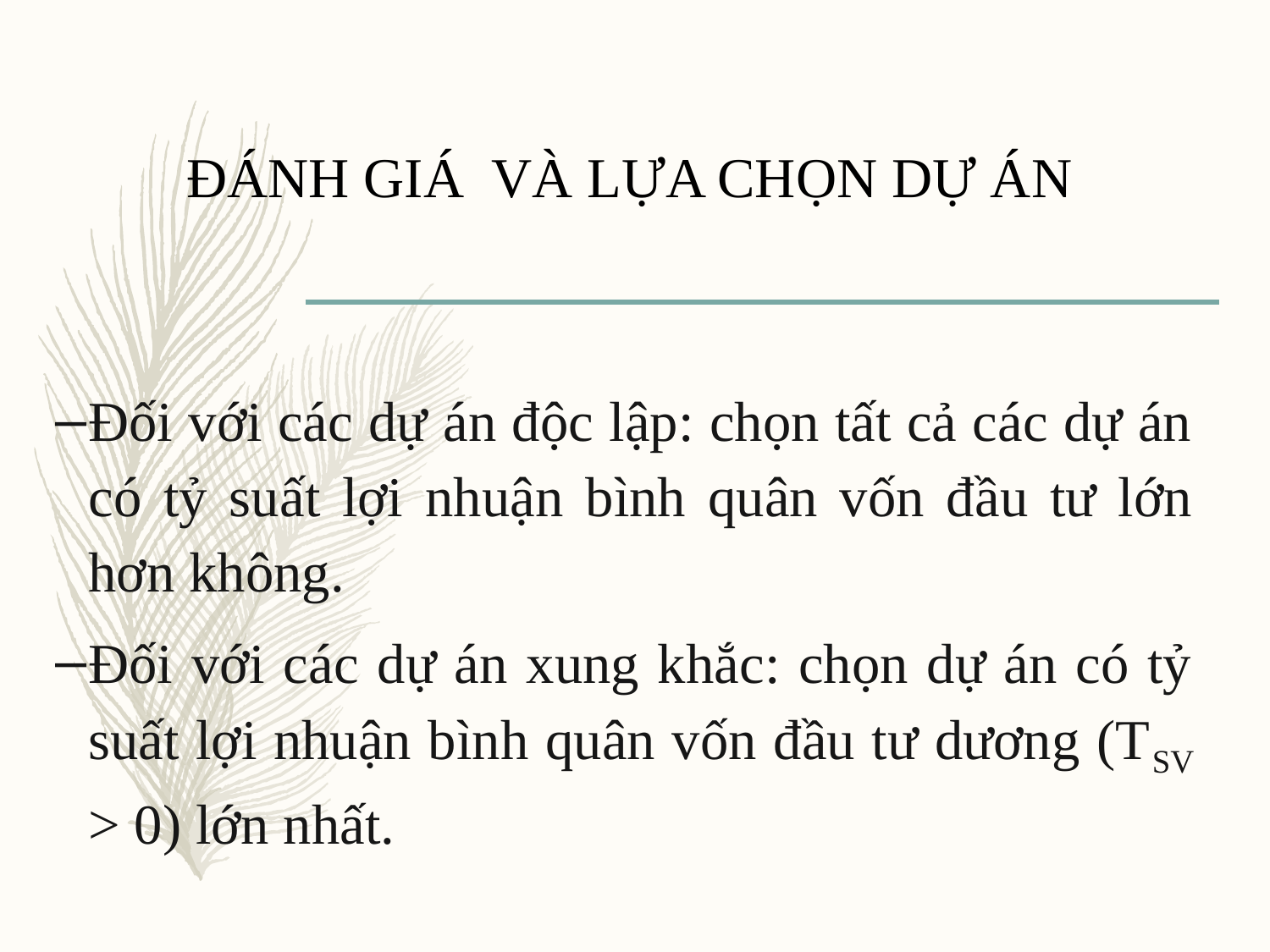

# ĐÁNH GIÁ  VÀ LỰA CHỌN DỰ ÁN
Đối với các dự án độc lập: chọn tất cả các dự án có tỷ suất lợi nhuận bình quân vốn đầu tư lớn hơn không.
Đối với các dự án xung khắc: chọn dự án có tỷ suất lợi nhuận bình quân vốn đầu tư dương (TSV > 0) lớn nhất.